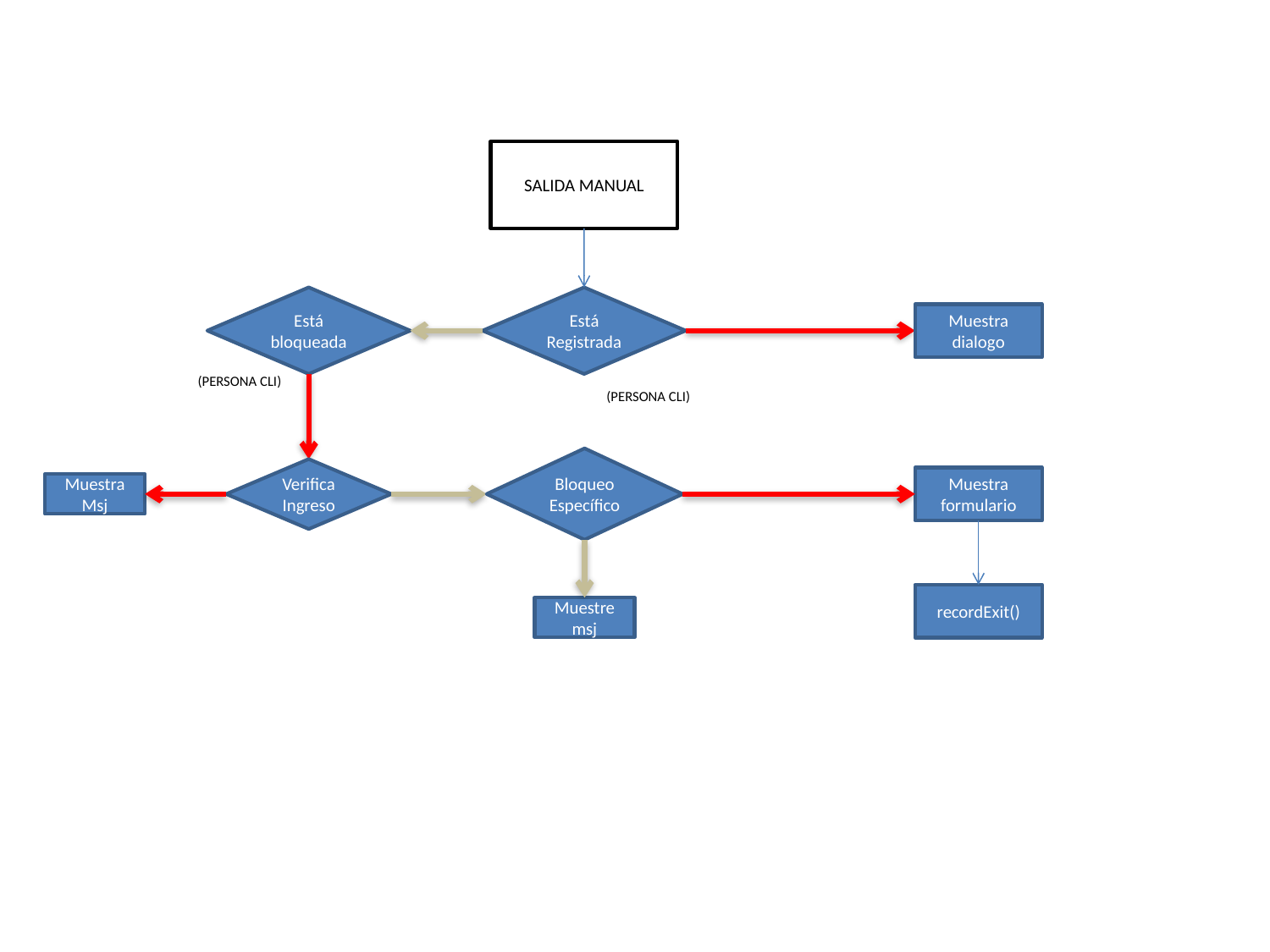

SALIDA MANUAL
Está Registrada
Está bloqueada
Muestra dialogo
(PERSONA CLI)
(PERSONA CLI)
Bloqueo Específico
Verifica Ingreso
Muestra formulario
Muestra Msj
recordExit()
Muestre msj